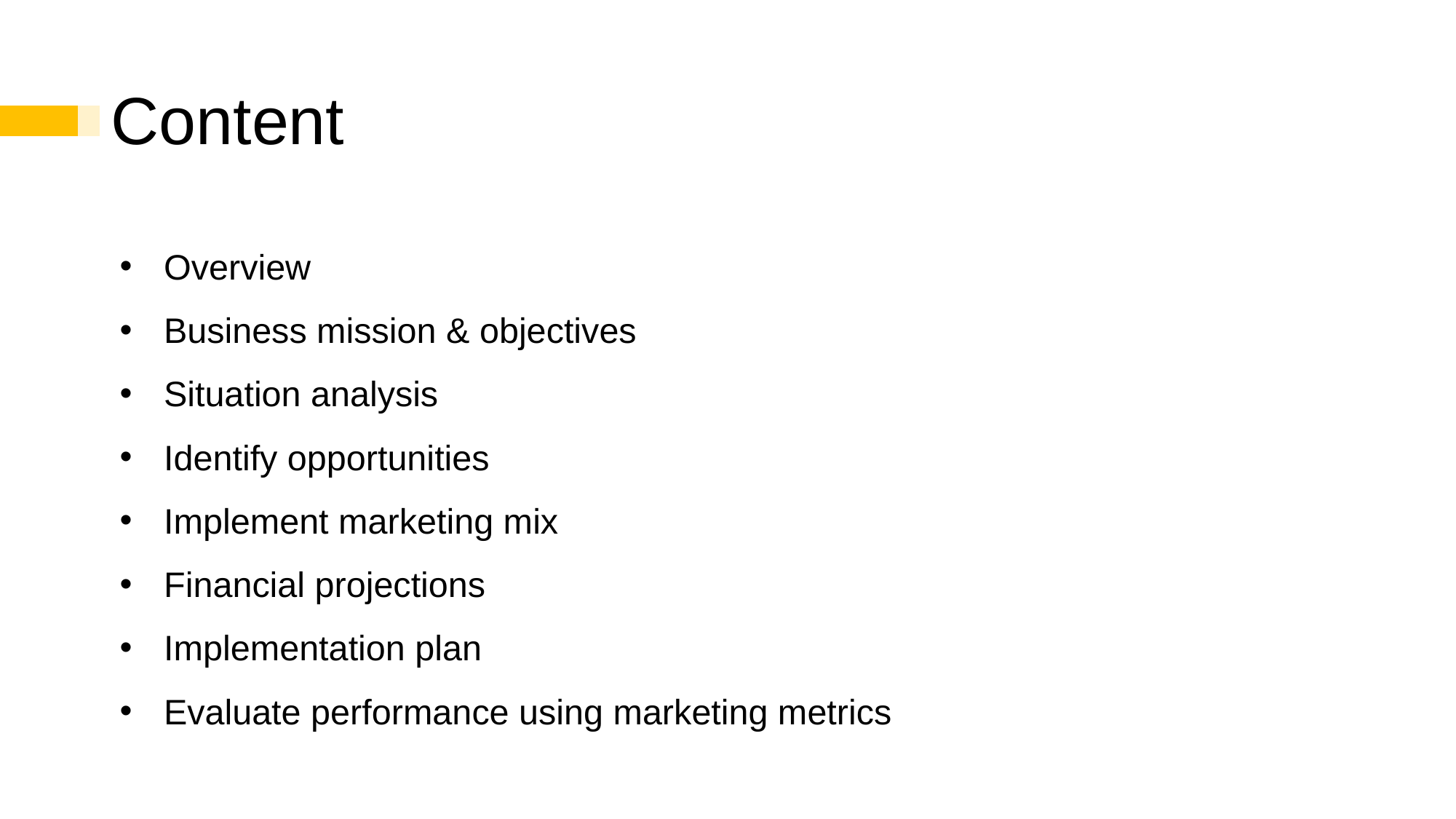

# Content
Overview
Business mission & objectives
Situation analysis
Identify opportunities
Implement marketing mix
Financial projections
Implementation plan
Evaluate performance using marketing metrics